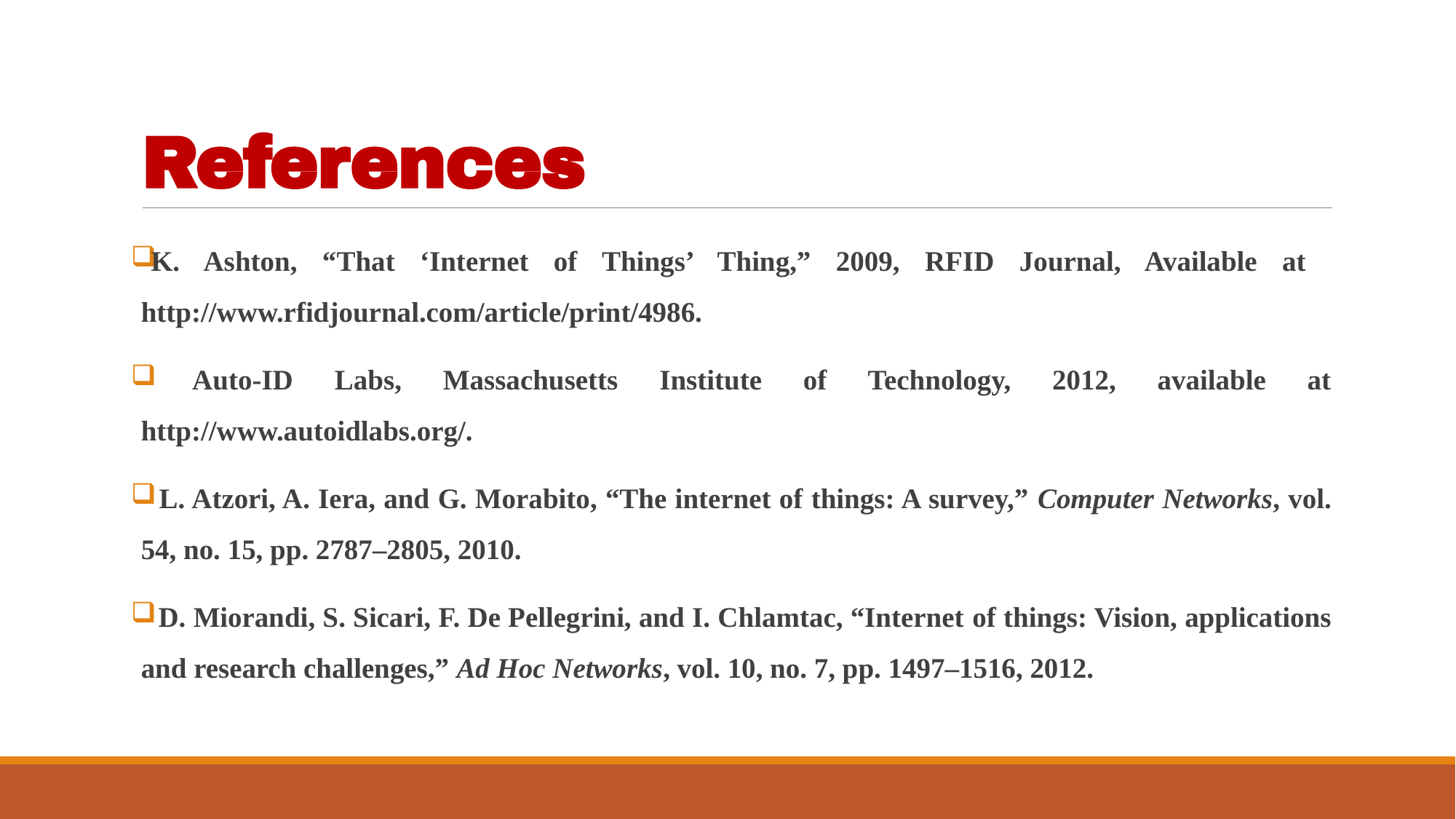

# References
K. Ashton, “That ‘Internet of Things’ Thing,” 2009, RFID Journal, Available at  http://www.rfidjournal.com/article/print/4986.
 Auto-ID Labs, Massachusetts Institute of Technology, 2012, available at http://www.autoidlabs.org/.
 L. Atzori, A. Iera, and G. Morabito, “The internet of things: A survey,” Computer Networks, vol. 54, no. 15, pp. 2787–2805, 2010.
 D. Miorandi, S. Sicari, F. De Pellegrini, and I. Chlamtac, “Internet of things: Vision, applications and research challenges,” Ad Hoc Networks, vol. 10, no. 7, pp. 1497–1516, 2012.